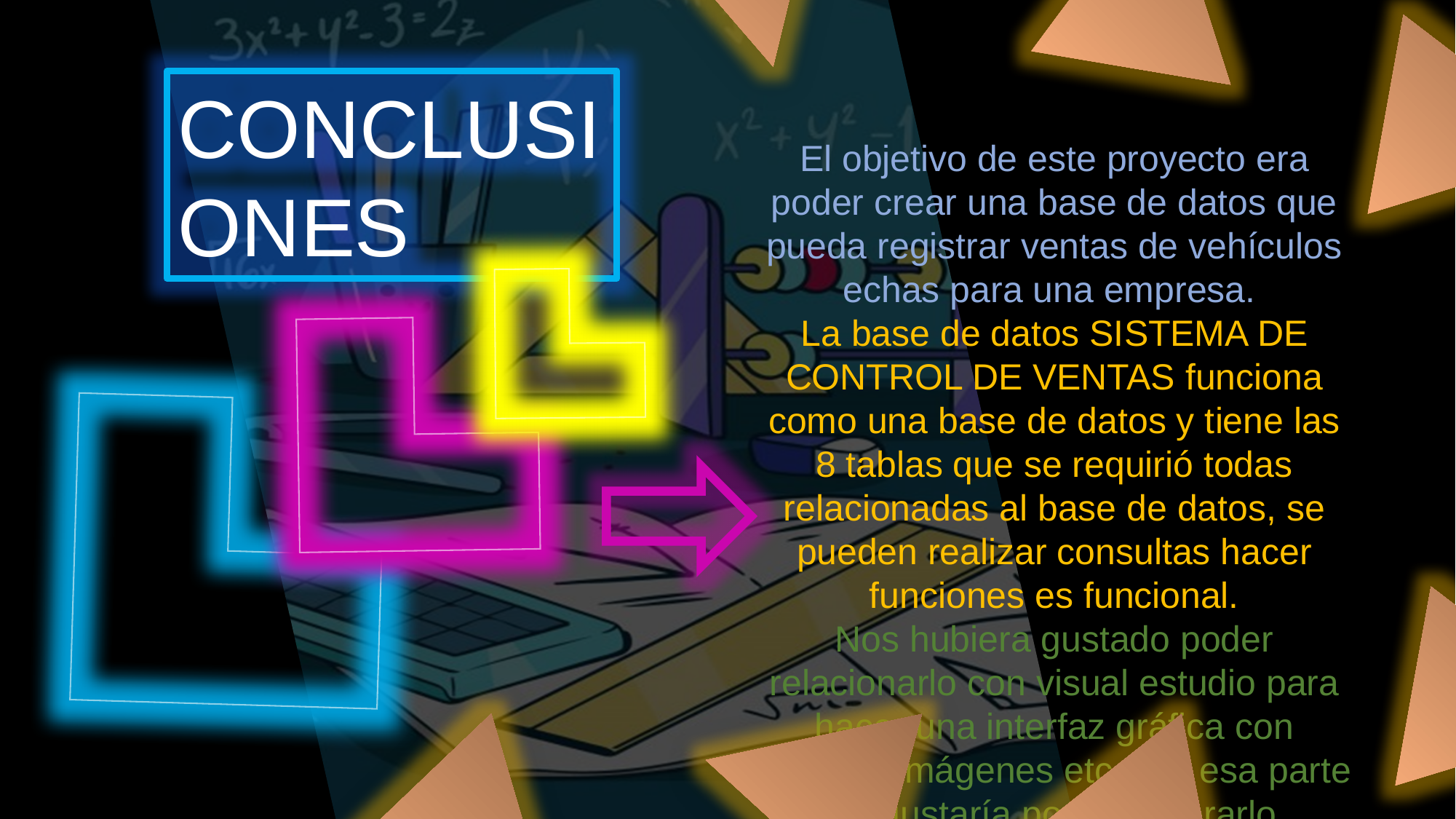

CONCLUSIONES
El objetivo de este proyecto era poder crear una base de datos que pueda registrar ventas de vehículos echas para una empresa.
La base de datos SISTEMA DE CONTROL DE VENTAS funciona como una base de datos y tiene las 8 tablas que se requirió todas relacionadas al base de datos, se pueden realizar consultas hacer funciones es funcional.
Nos hubiera gustado poder relacionarlo con visual estudio para hacer una interfaz gráfica con botones imágenes etc. Por esa parte nos gustaría poder mejorarlo.